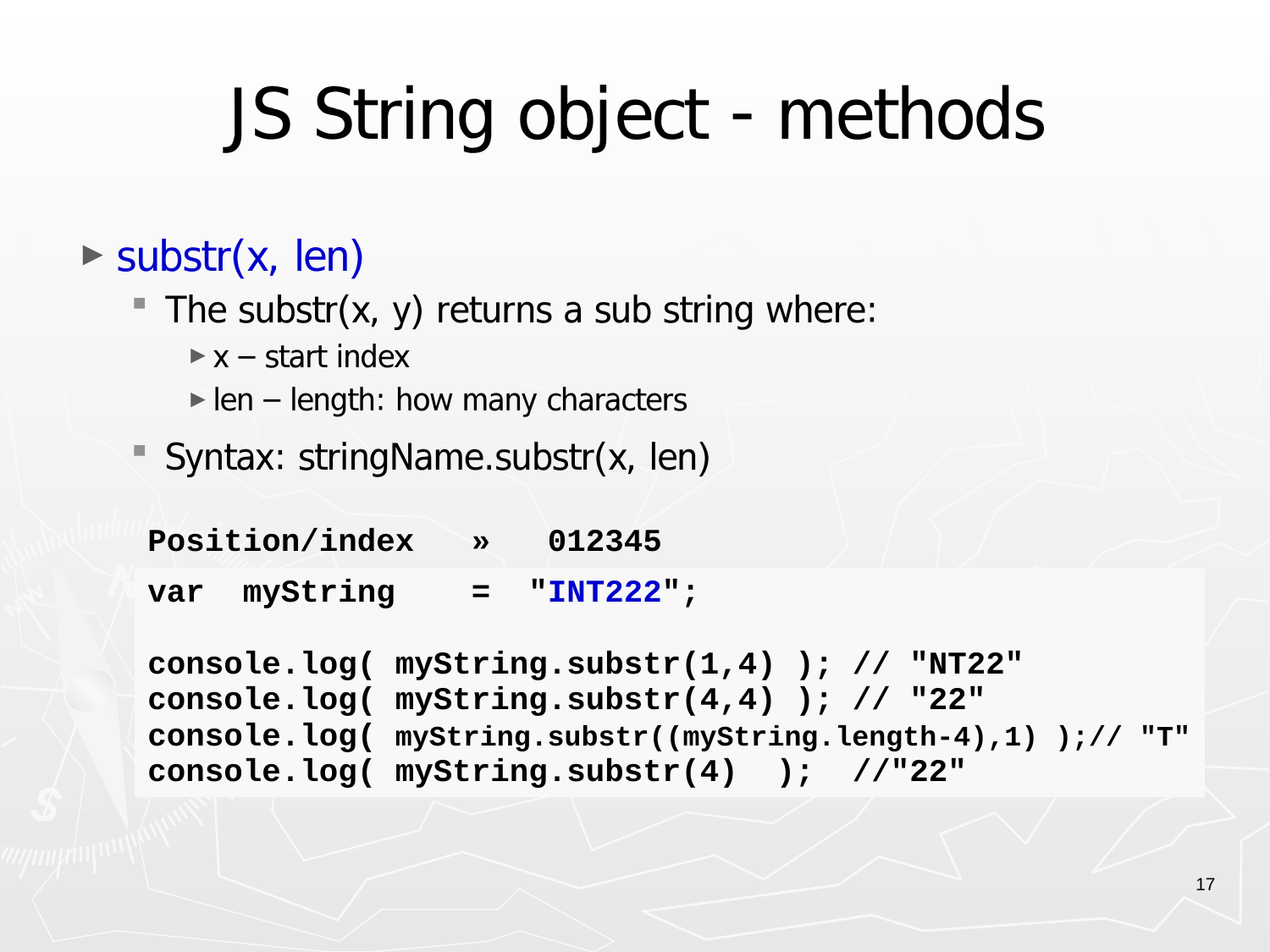

# JS String object - methods
substr(x, len)
The substr(x, y) returns a sub string where:
x – start index
len – length: how many characters
Syntax: stringName.substr(x, len)

| Position/index »  012345 |
| --- |
| var myString   = "INT222"; console.log( myString.substr(1,4) ); // "NT22" console.log( myString.substr(4,4) ); // "22" console.log( myString.substr((myString.length-4),1) );// "T" console.log( myString.substr(4) ); //"22" |
17